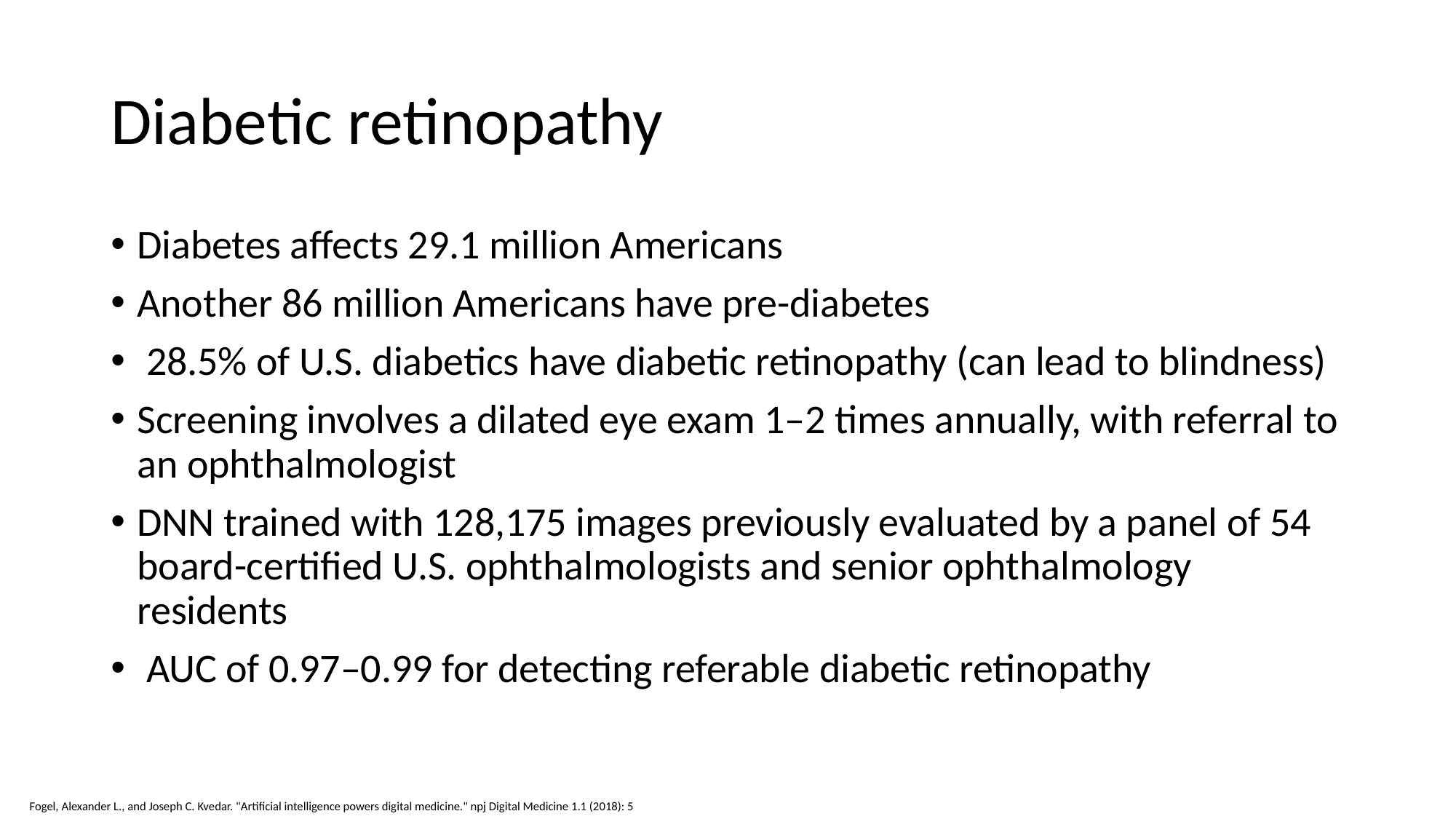

# Diabetic retinopathy
Diabetes affects 29.1 million Americans
Another 86 million Americans have pre-diabetes
 28.5% of U.S. diabetics have diabetic retinopathy (can lead to blindness)
Screening involves a dilated eye exam 1–2 times annually, with referral to an ophthalmologist
DNN trained with 128,175 images previously evaluated by a panel of 54 board-certified U.S. ophthalmologists and senior ophthalmology residents
 AUC of 0.97–0.99 for detecting referable diabetic retinopathy
Fogel, Alexander L., and Joseph C. Kvedar. "Artificial intelligence powers digital medicine." npj Digital Medicine 1.1 (2018): 5